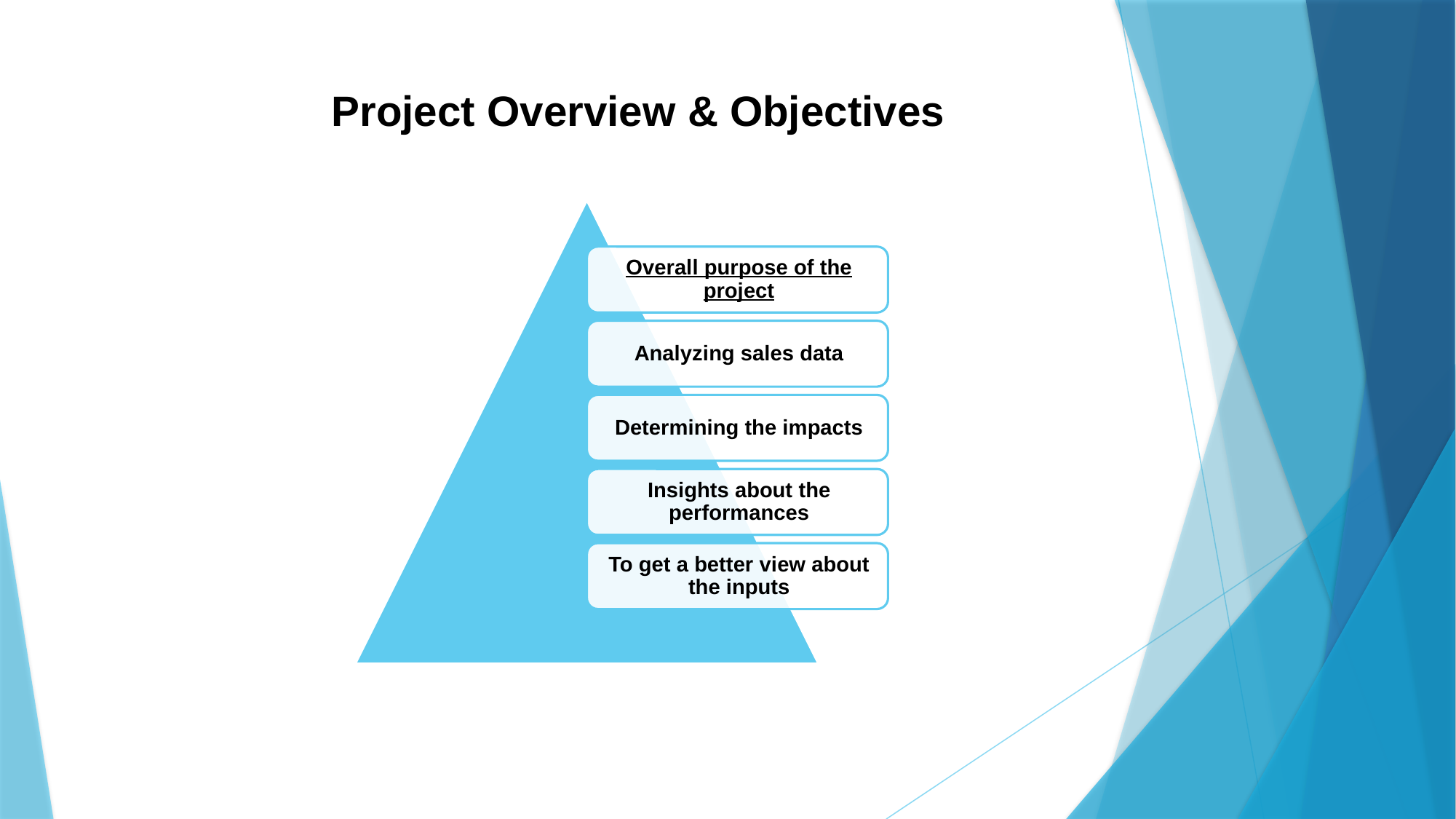

# Project Overview & Objectives
Overall purpose of the project
Analyzing sales data
Determining the impacts
Insights about the performances
To get a better view about the inputs